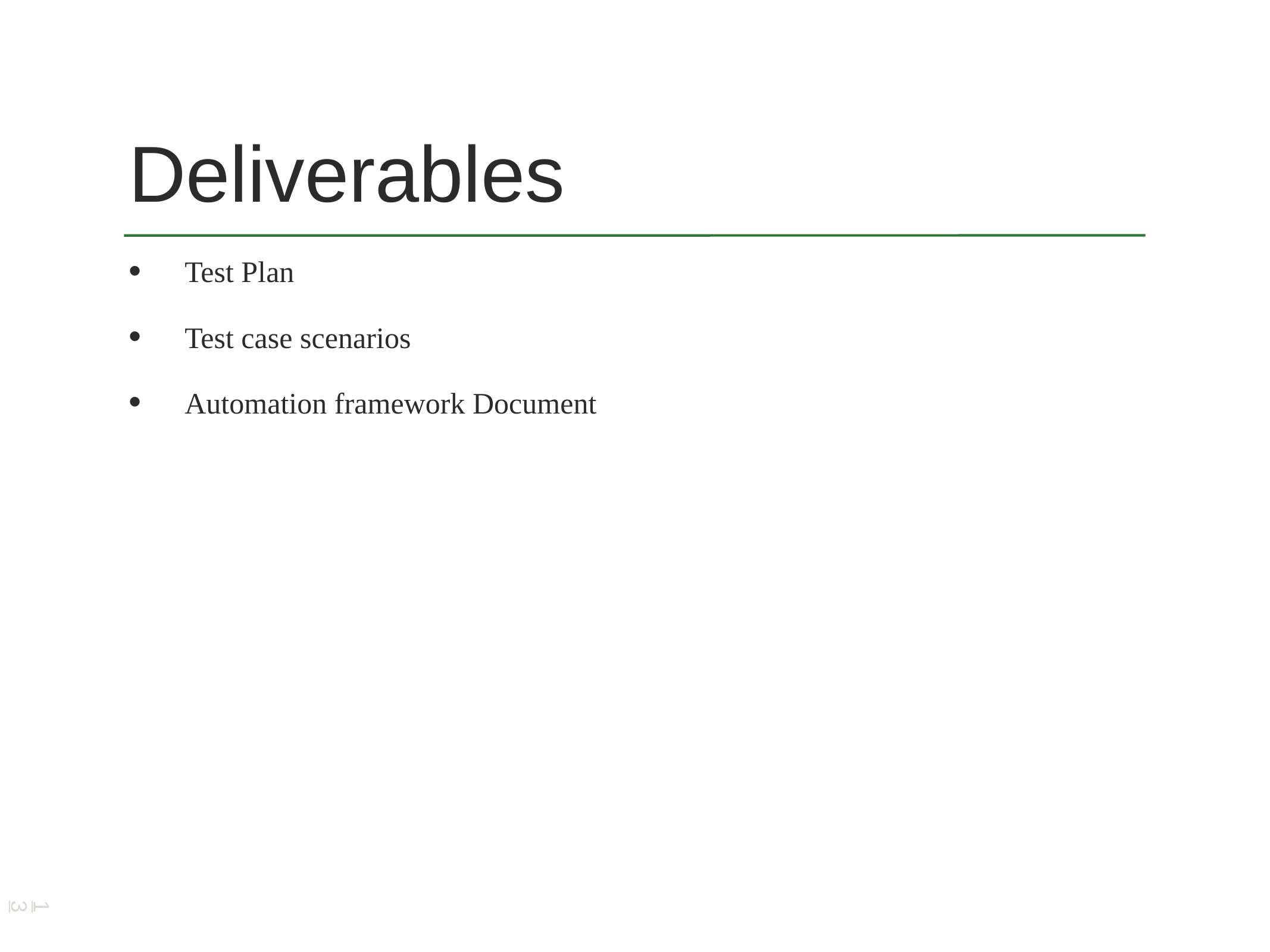

# Deliverables
Test Plan
Test case scenarios
Automation framework Document
13